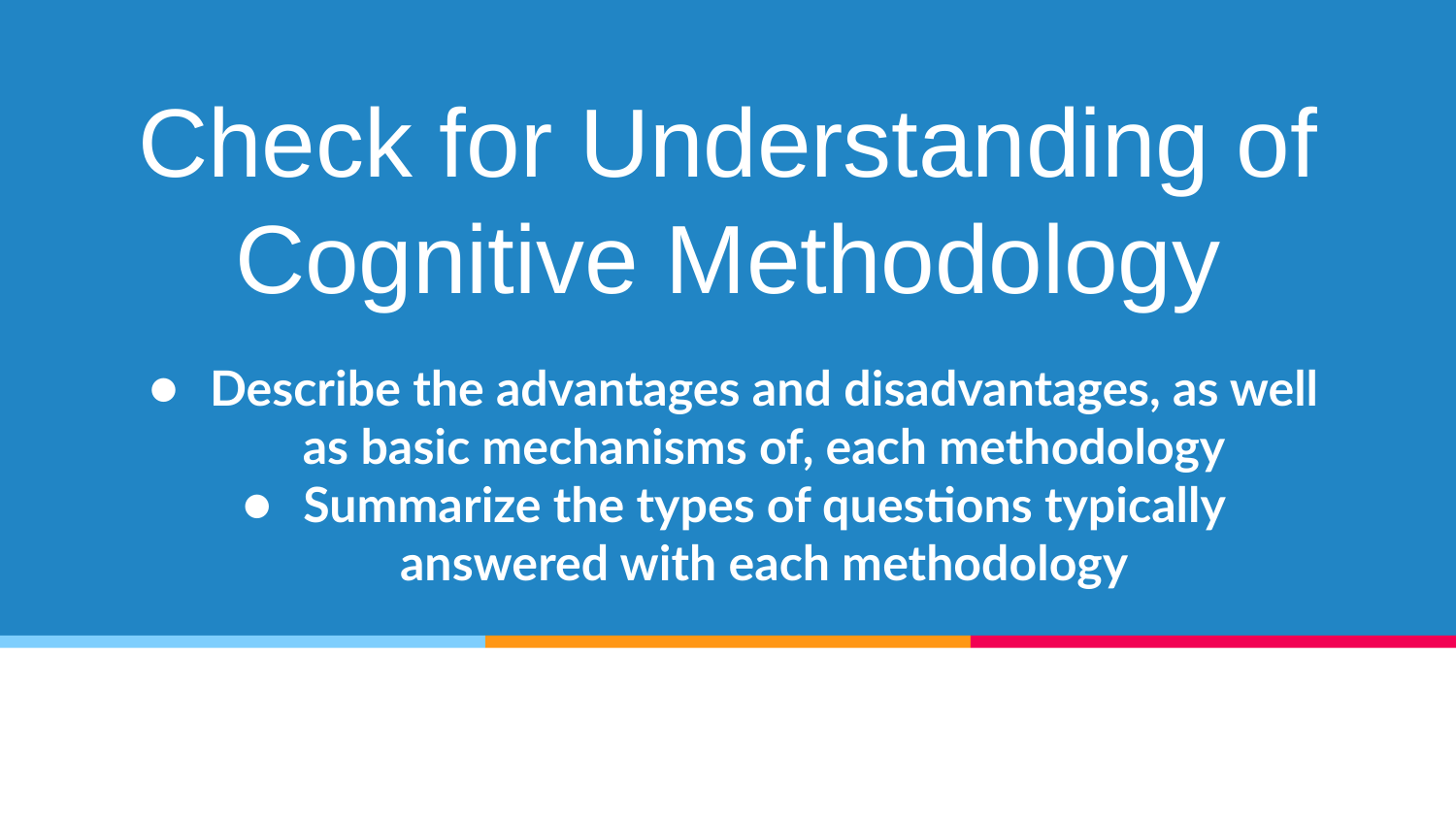

# Check for Understanding of Cognitive Methodology
Describe the advantages and disadvantages, as well as basic mechanisms of, each methodology
Summarize the types of questions typically answered with each methodology